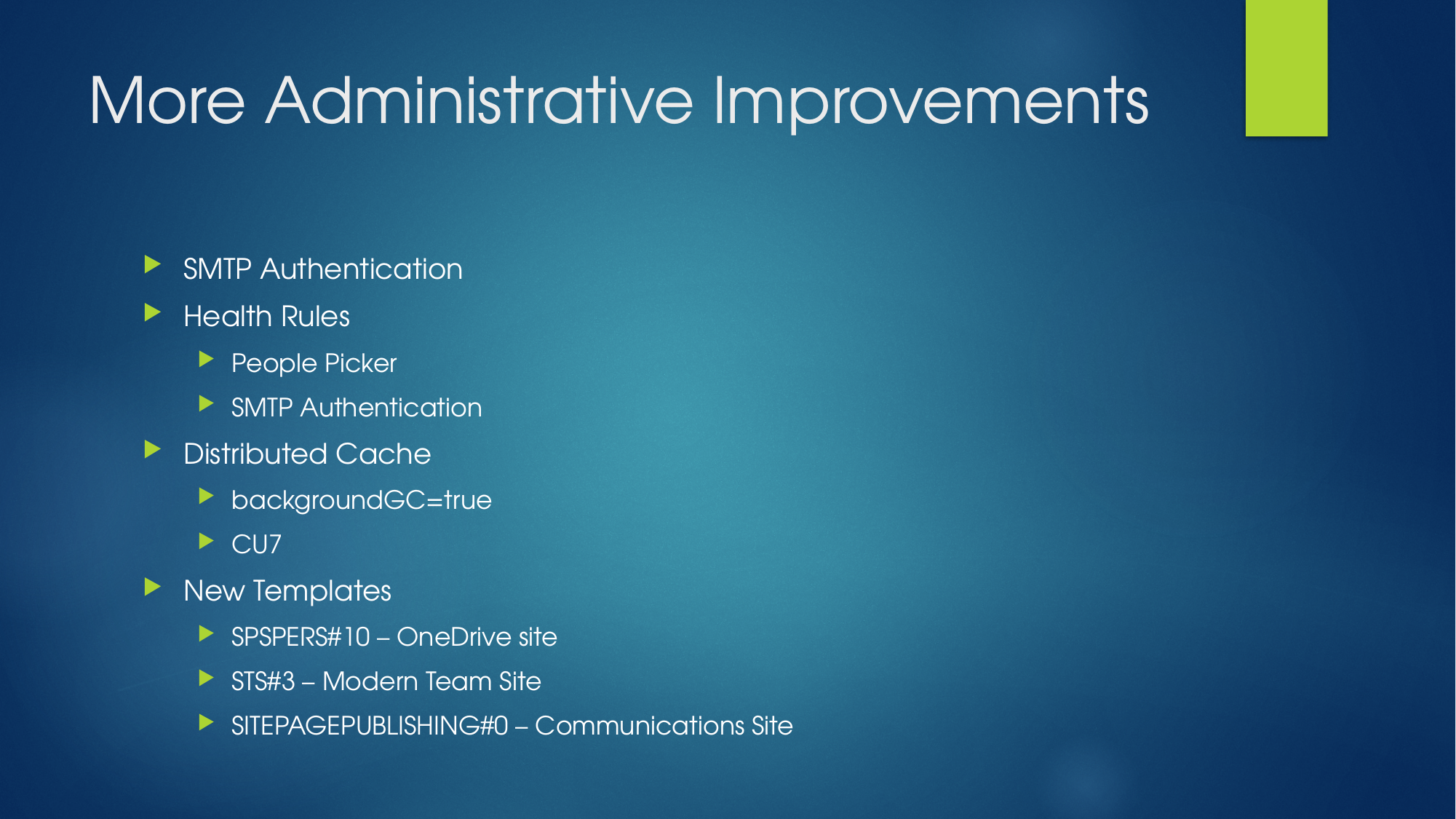

# More Administrative Improvements
SMTP Authentication
Health Rules
People Picker
SMTP Authentication
Distributed Cache
backgroundGC=true
CU7
New Templates
SPSPERS#10 – OneDrive site
STS#3 – Modern Team Site
SITEPAGEPUBLISHING#0 – Communications Site